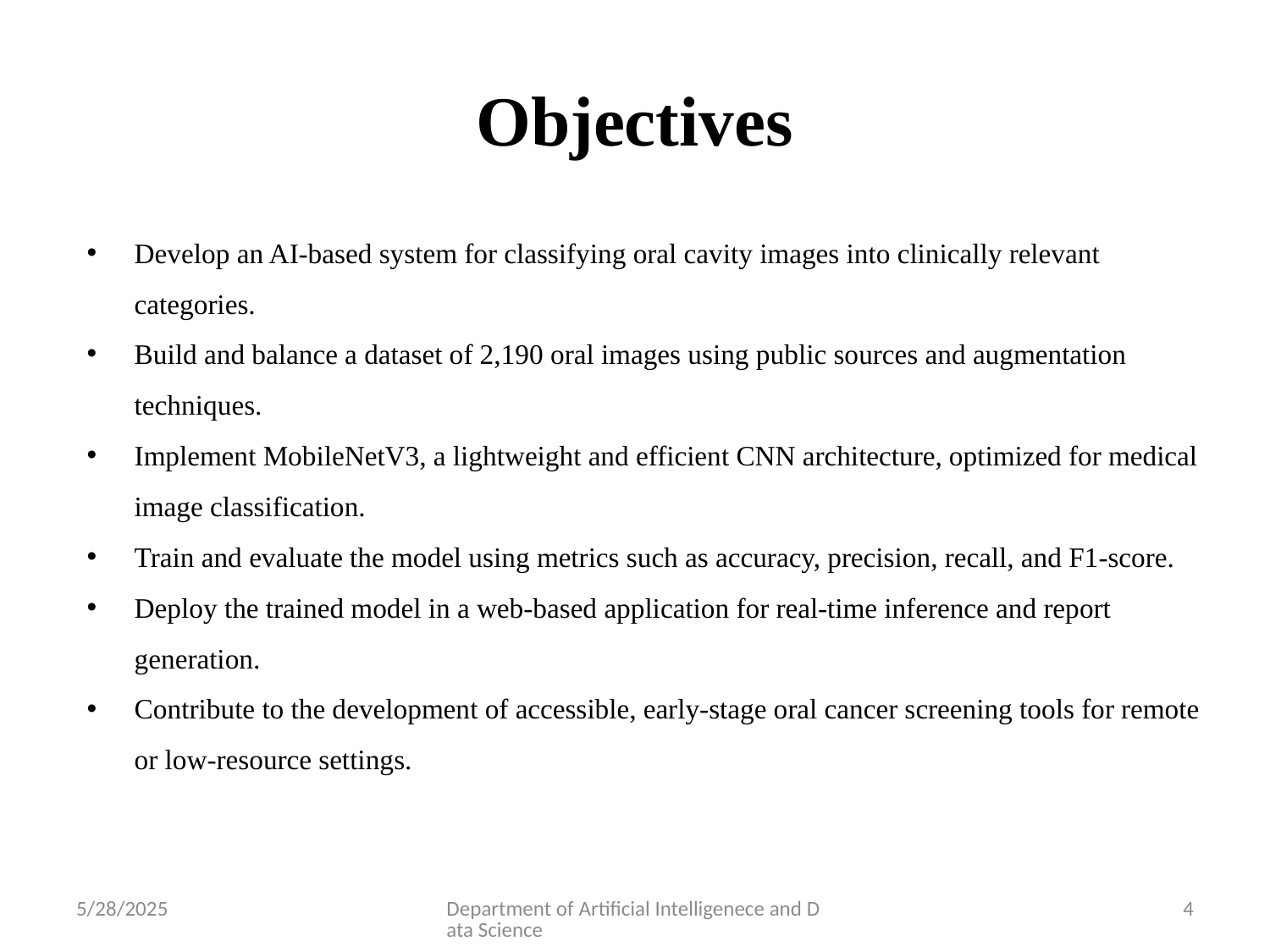

# Objectives
Develop an AI-based system for classifying oral cavity images into clinically relevant categories.
Build and balance a dataset of 2,190 oral images using public sources and augmentation techniques.
Implement MobileNetV3, a lightweight and efficient CNN architecture, optimized for medical image classification.
Train and evaluate the model using metrics such as accuracy, precision, recall, and F1-score.
Deploy the trained model in a web-based application for real-time inference and report generation.
Contribute to the development of accessible, early-stage oral cancer screening tools for remote or low-resource settings.
5/28/2025
Department of Artificial Intelligenece and Data Science
4